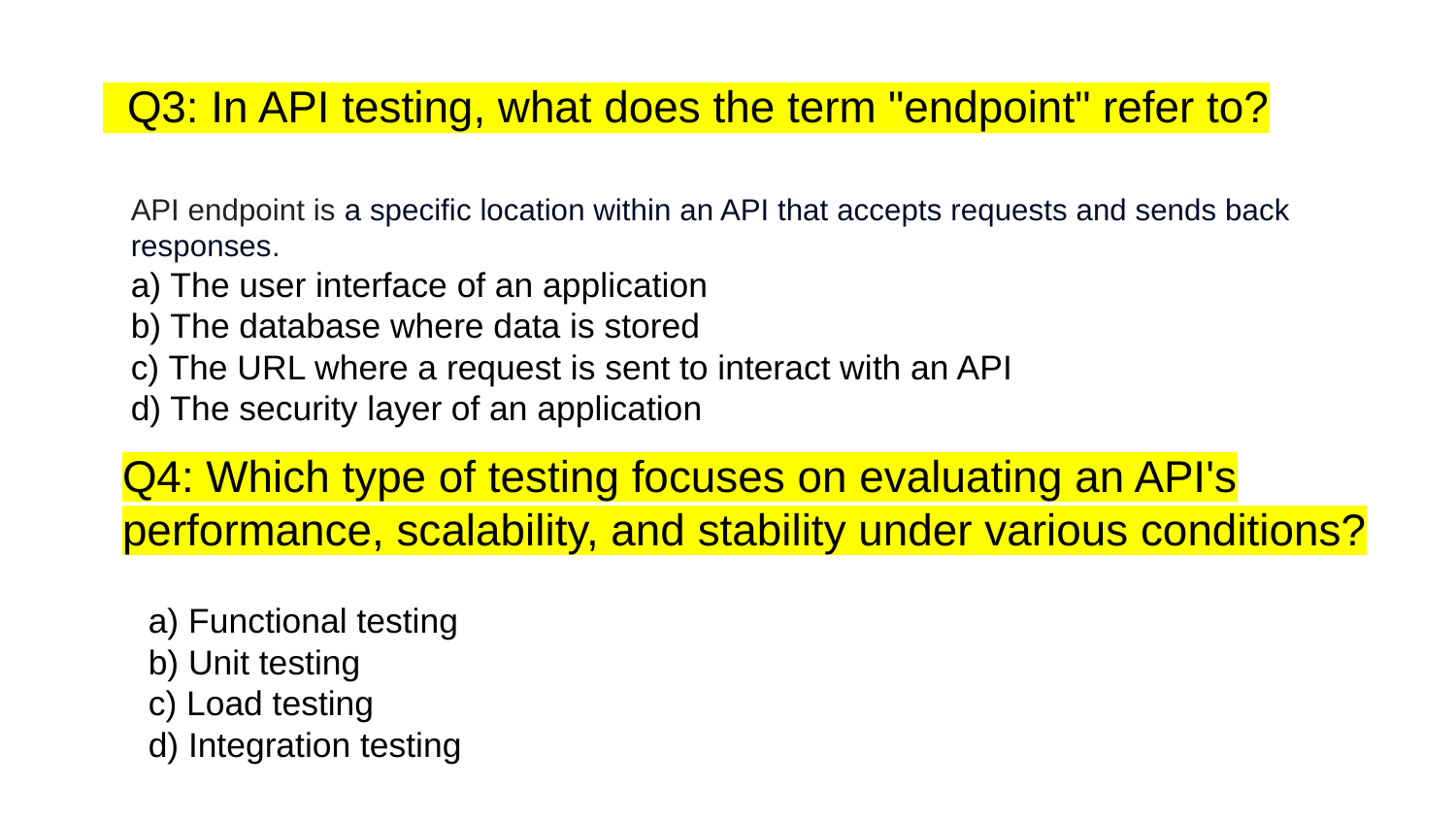

# Q3: In API testing, what does the term "endpoint" refer to?
API endpoint is a specific location within an API that accepts requests and sends back responses.
a) The user interface of an application
b) The database where data is stored
c) The URL where a request is sent to interact with an API
d) The security layer of an application

Q4: Which type of testing focuses on evaluating an API's performance, scalability, and stability under various conditions?
a) Functional testing
b) Unit testing
c) Load testing
d) Integration testing